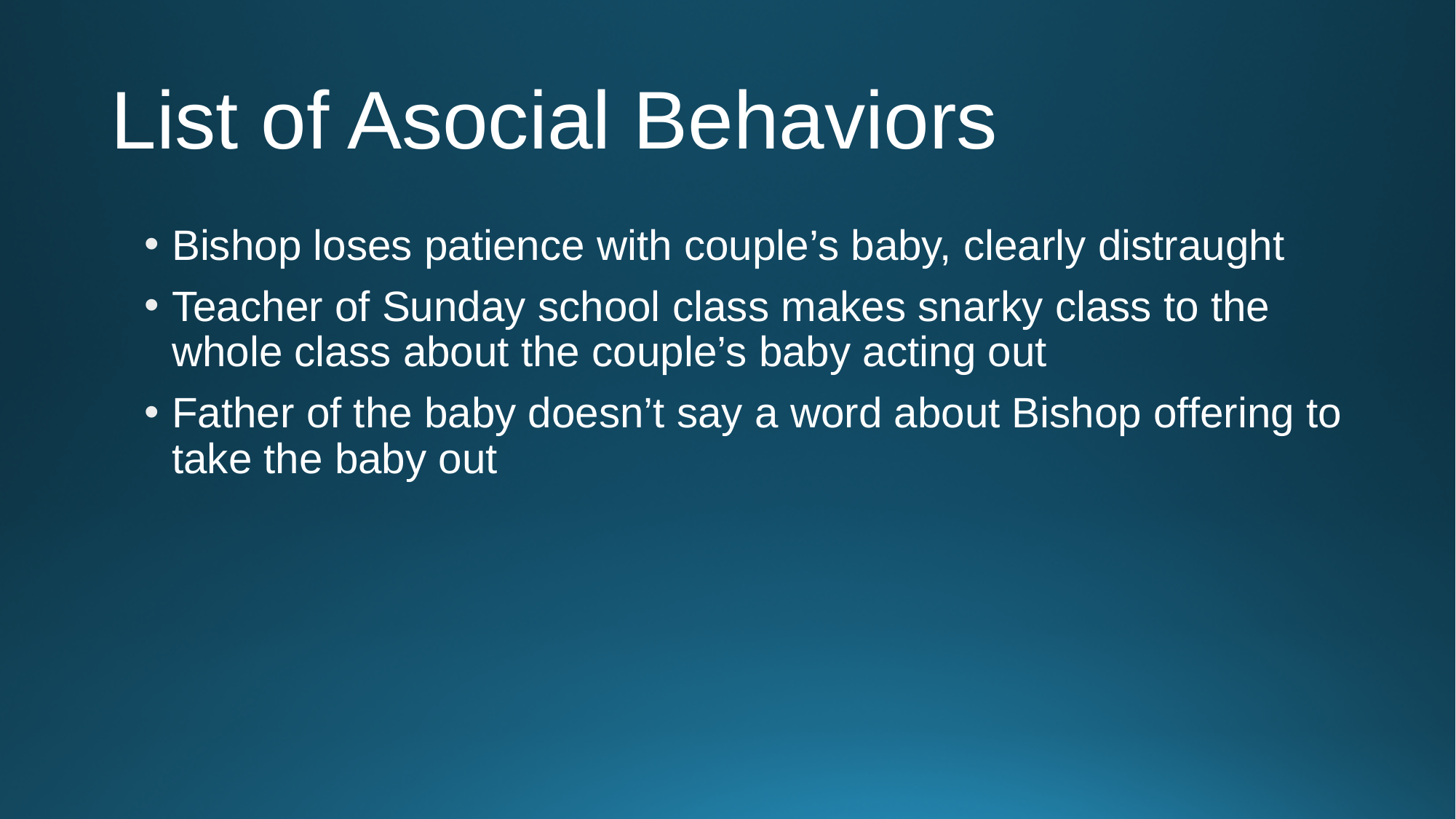

# List of Asocial Behaviors
Bishop loses patience with couple’s baby, clearly distraught
Teacher of Sunday school class makes snarky class to the whole class about the couple’s baby acting out
Father of the baby doesn’t say a word about Bishop offering to take the baby out